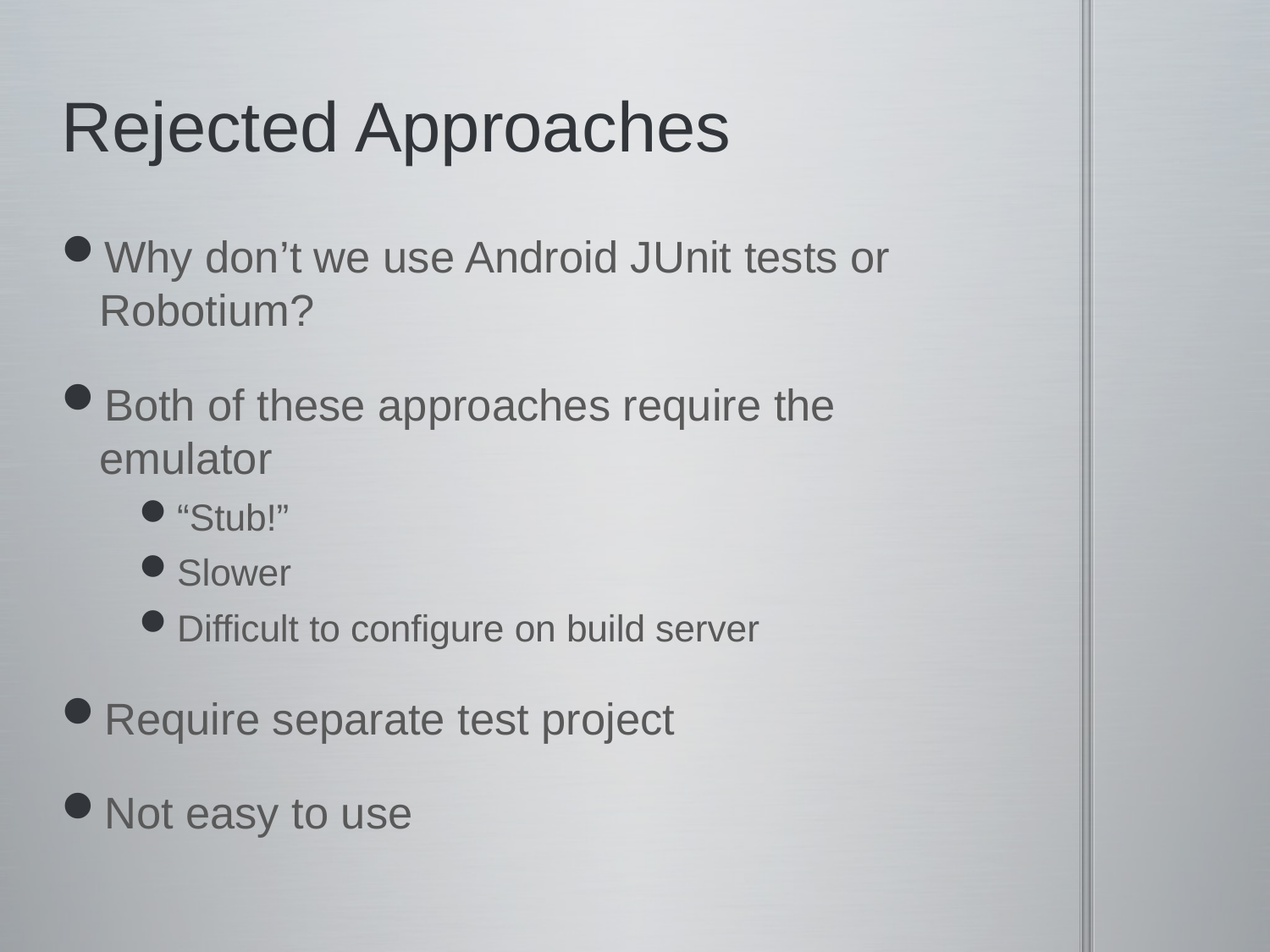

# Rejected Approaches
Why don’t we use Android JUnit tests or Robotium?
Both of these approaches require the emulator
“Stub!”
Slower
Difficult to configure on build server
Require separate test project
Not easy to use